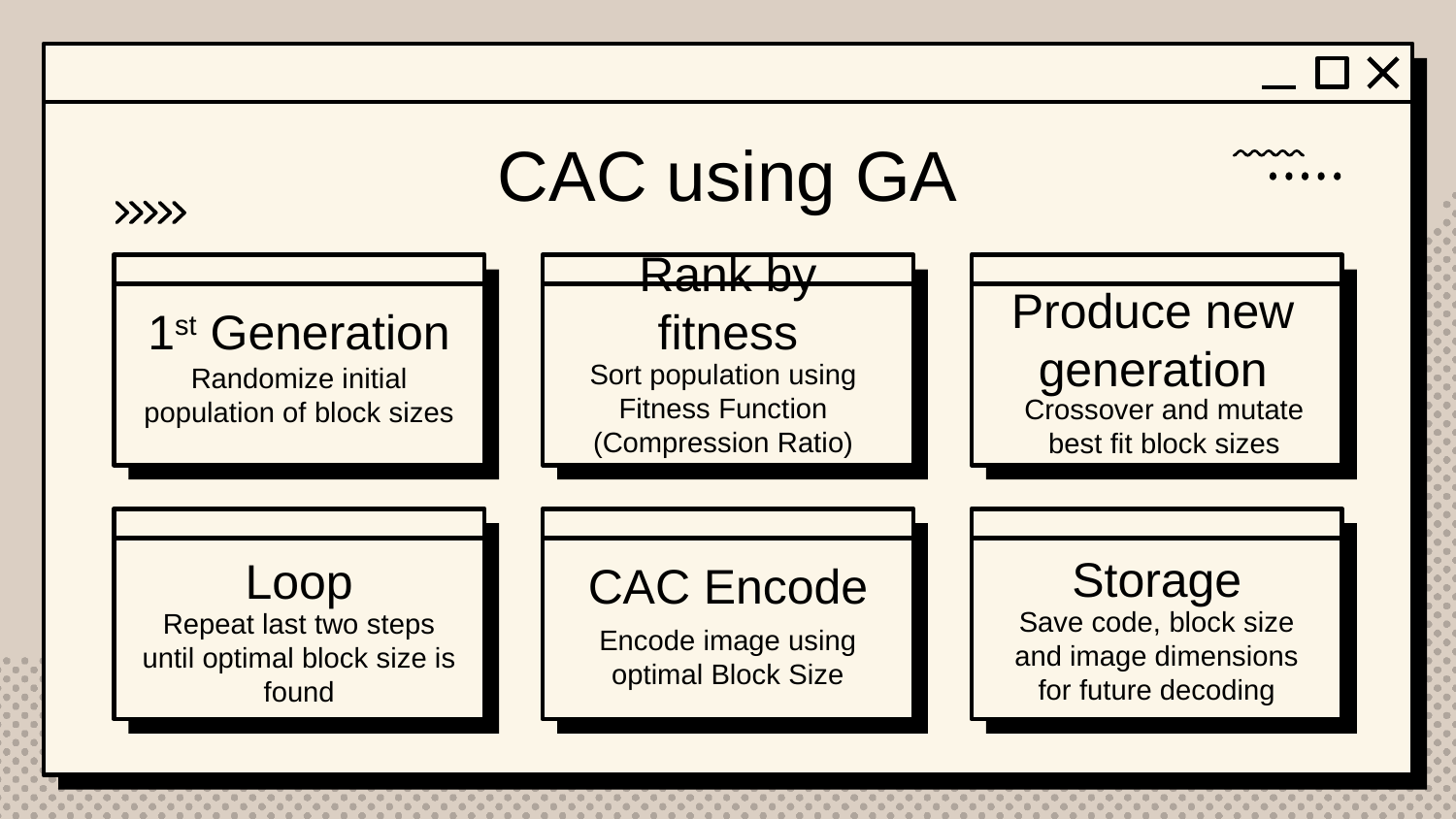

# CAC using GA

1st Generation
Rank by fitness
Produce new generation
Sort population using Fitness Function (Compression Ratio)
Randomize initial population of block sizes
Crossover and mutate best fit block sizes

Storage
Loop
CAC Encode
Save code, block size and image dimensions for future decoding
Repeat last two steps until optimal block size is found
Encode image using optimal Block Size